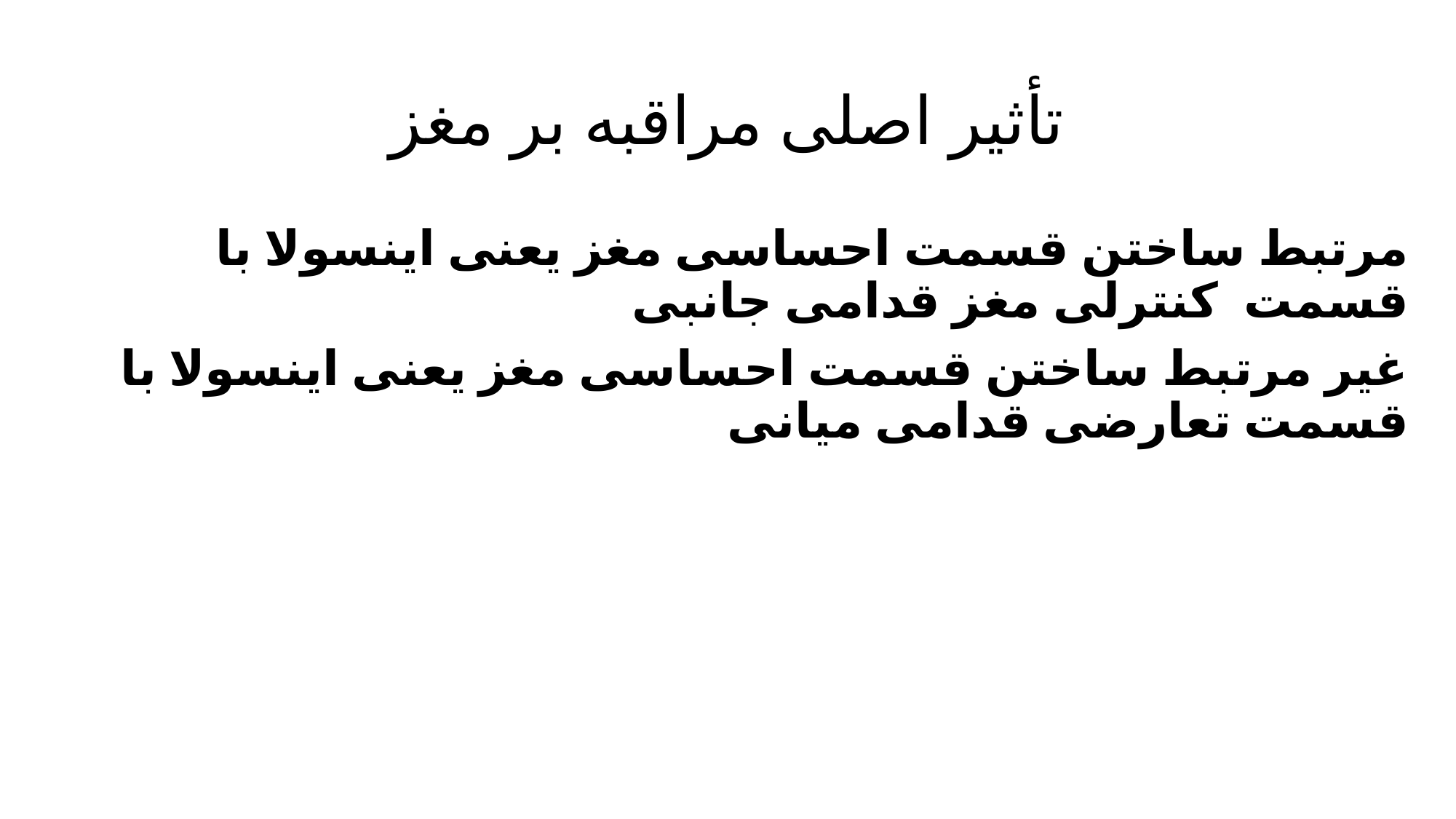

# تأثیر اصلی مراقبه بر مغز
مرتبط ساختن قسمت احساسی مغز یعنی اینسولا با قسمت  کنترلی مغز قدامی جانبی
غیر مرتبط ساختن قسمت احساسی مغز یعنی اینسولا با قسمت تعارضی قدامی میانی